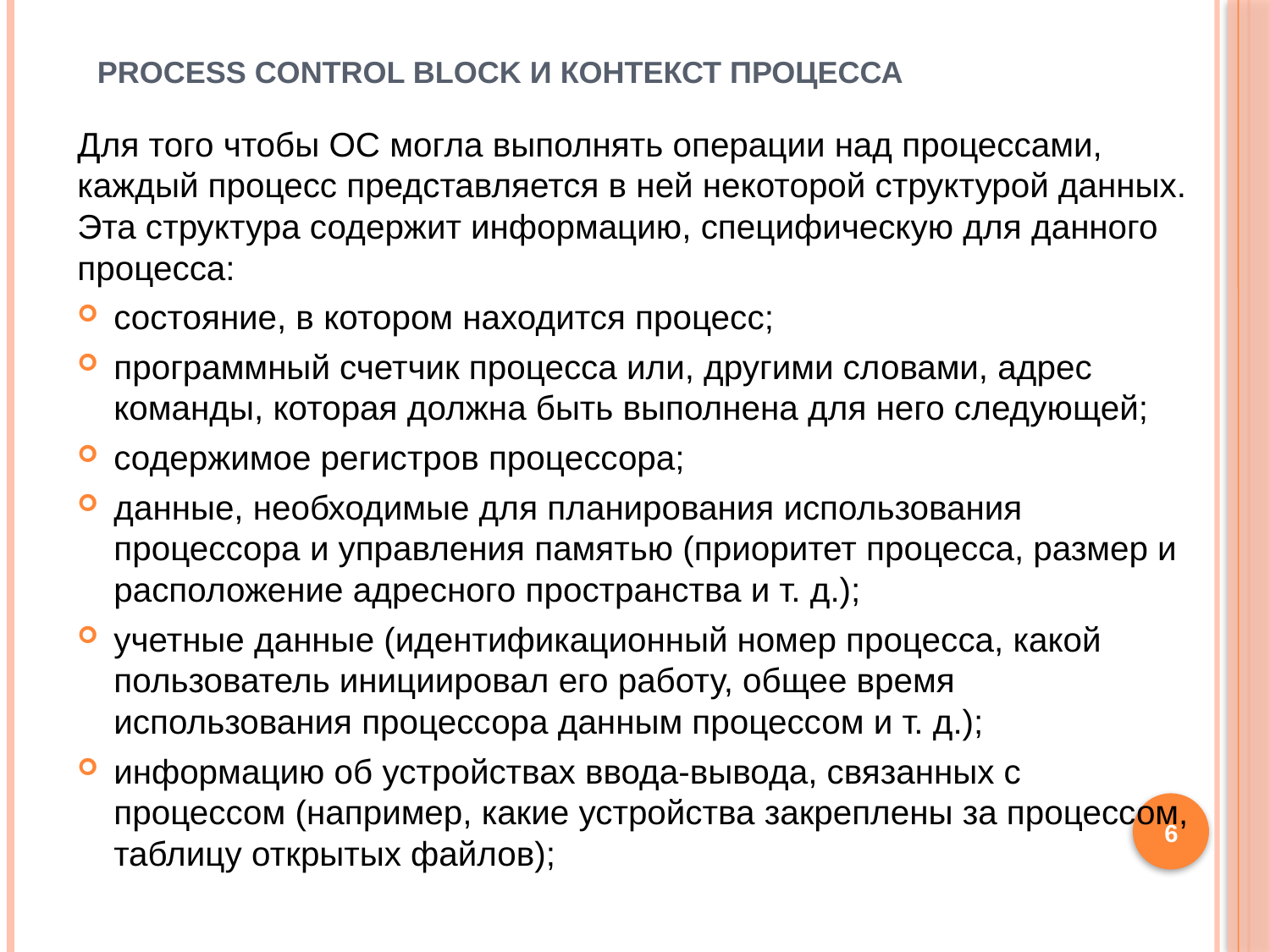

# Process Control Block и контекст процесса
Для того чтобы ОС могла выполнять операции над процессами, каждый процесс представляется в ней некоторой структурой данных. Эта структура содержит информацию, специфическую для данного процесса:
состояние, в котором находится процесс;
программный счетчик процесса или, другими словами, адрес команды, которая должна быть выполнена для него следующей;
содержимое регистров процессора;
данные, необходимые для планирования использования процессора и управления памятью (приоритет процесса, размер и расположение адресного пространства и т. д.);
учетные данные (идентификационный номер процесса, какой пользователь инициировал его работу, общее время использования процессора данным процессом и т. д.);
информацию об устройствах ввода-вывода, связанных с процессом (например, какие устройства закреплены за процессом, таблицу открытых файлов);

6